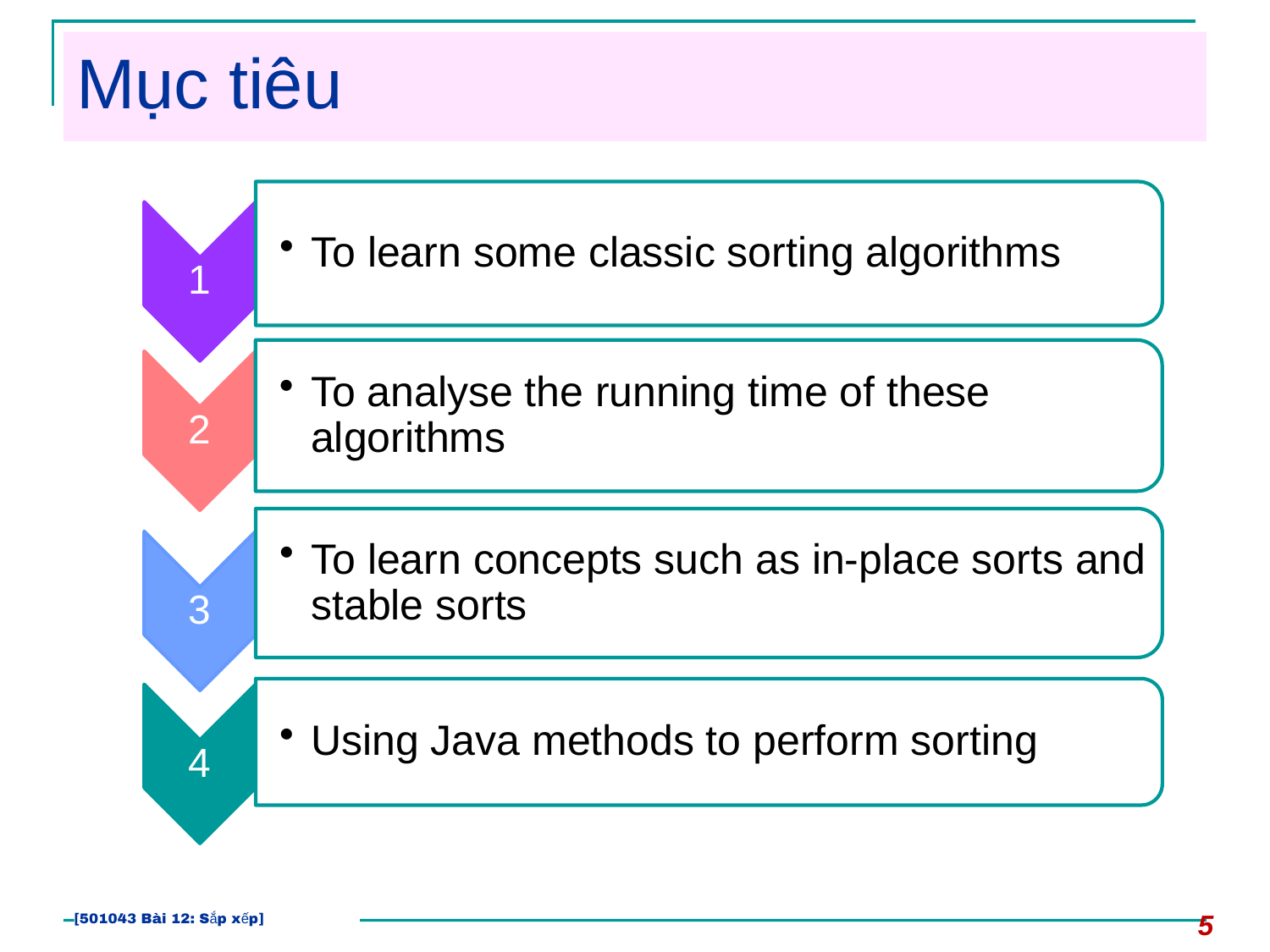

# Mục tiêu
1
To learn some classic sorting algorithms
2
To analyse the running time of these algorithms
3
To learn concepts such as in-place sorts and stable sorts
4
Using Java methods to perform sorting
5
[501043 Bài 12: Sắp xếp]